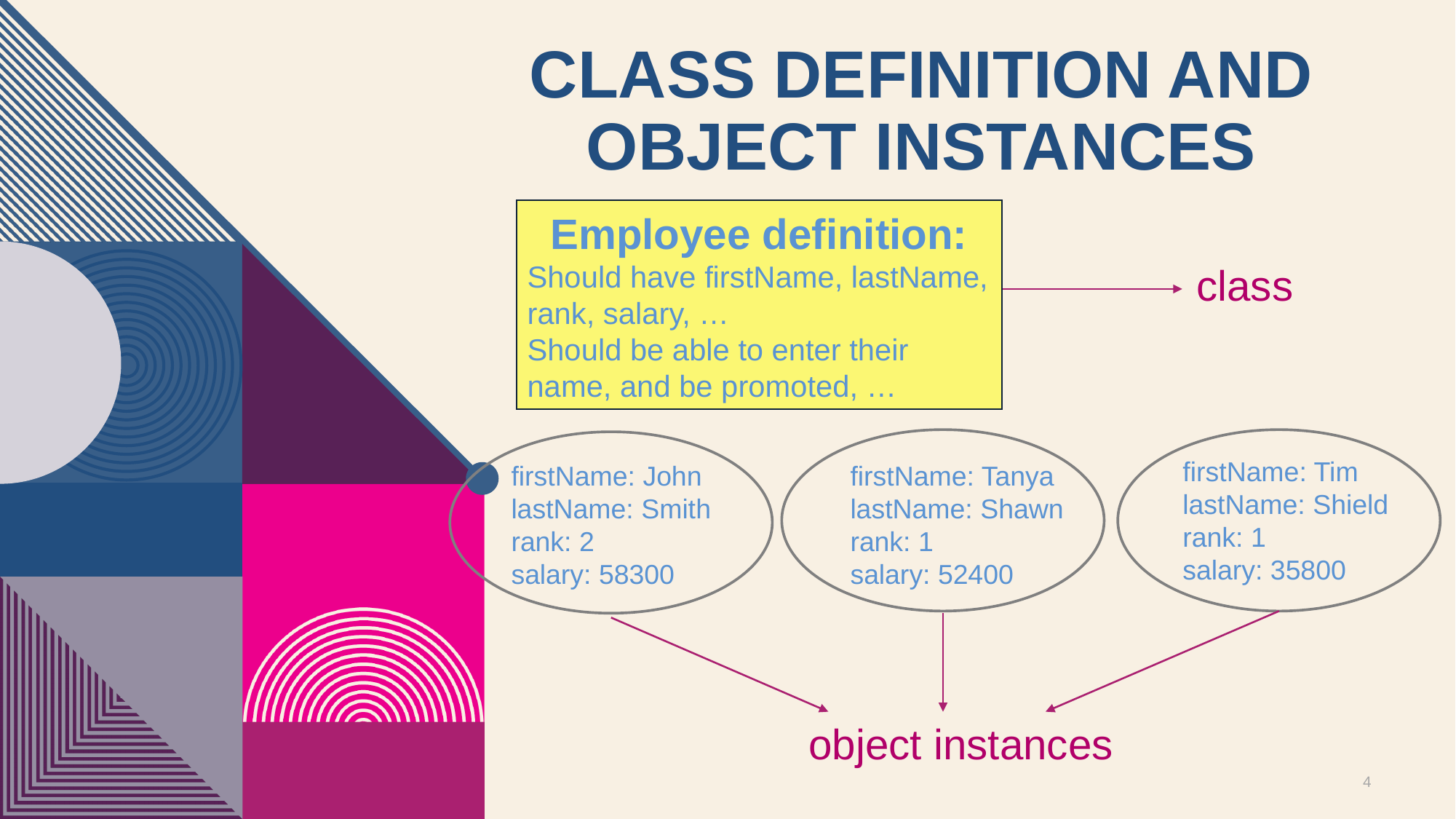

Class definition and object instances
Employee definition:
Should have firstName, lastName, rank, salary, …
Should be able to enter their name, and be promoted, …
class

firstName: Tim
lastName: Shield
rank: 1
salary: 35800
firstName: Tanya
lastName: Shawn
rank: 1
salary: 52400
firstName: John
lastName: Smith
rank: 2
salary: 58300
object instances
4